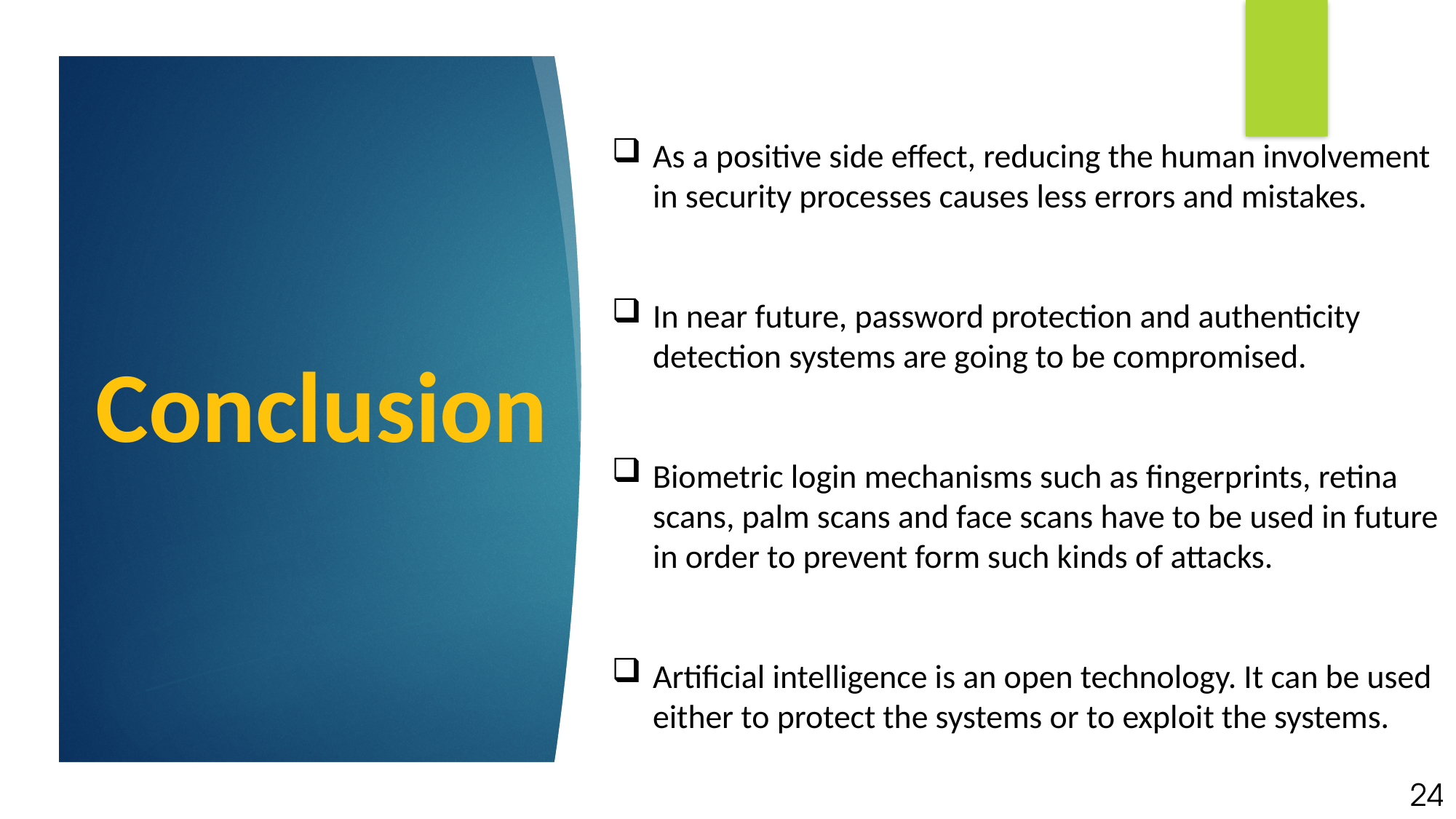

As a positive side effect, reducing the human involvement in security processes causes less errors and mistakes.

In near future, password protection and authenticity detection systems are going to be compromised.

Biometric login mechanisms such as fingerprints, retina scans, palm scans and face scans have to be used in future in order to prevent form such kinds of attacks.

Artificial intelligence is an open technology. It can be used either to protect the systems or to exploit the systems.
# Conclusion
24